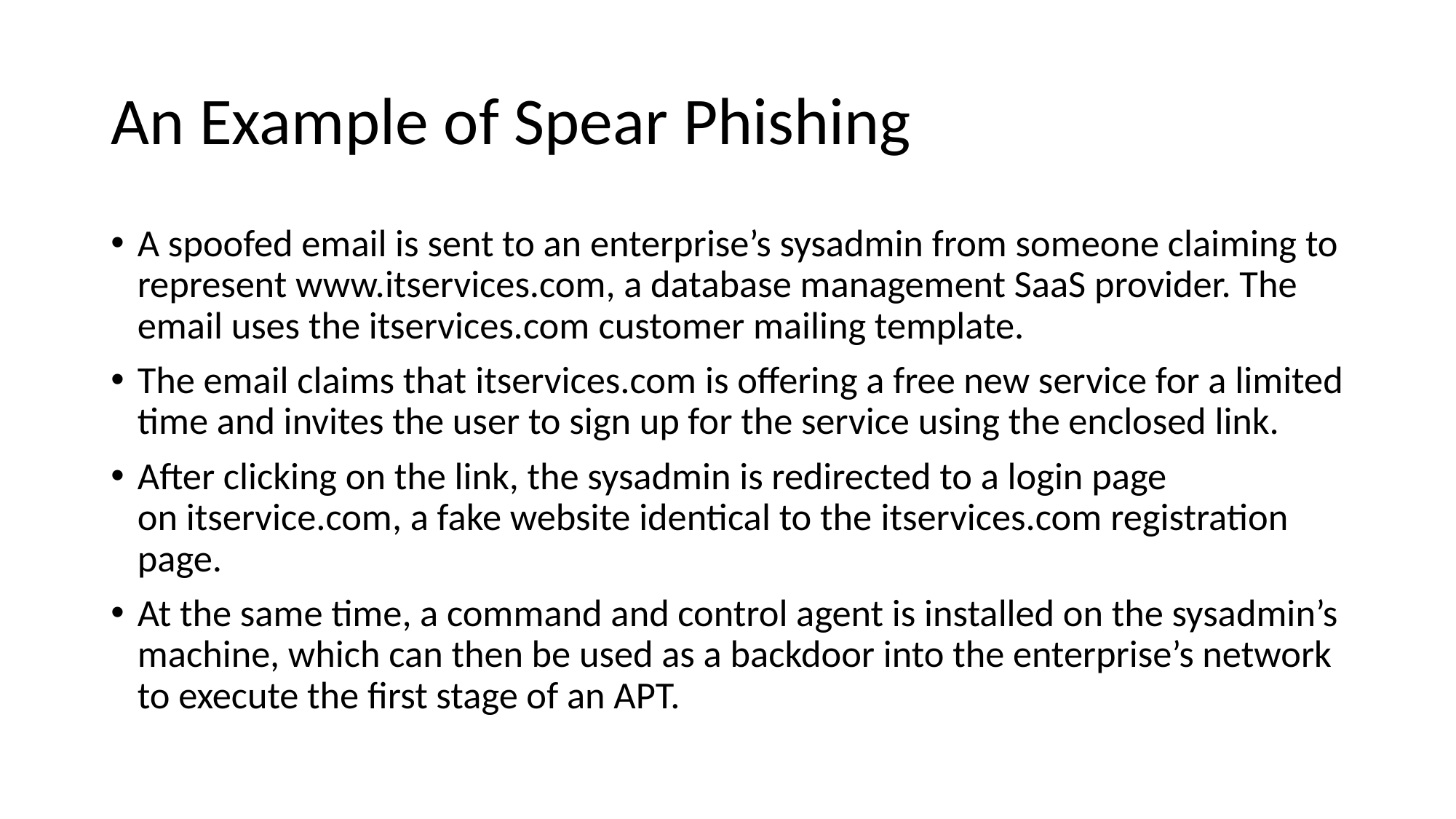

# An Example of Spear Phishing
A spoofed email is sent to an enterprise’s sysadmin from someone claiming to represent www.itservices.com, a database management SaaS provider. The email uses the itservices.com customer mailing template.
The email claims that itservices.com is offering a free new service for a limited time and invites the user to sign up for the service using the enclosed link.
After clicking on the link, the sysadmin is redirected to a login page on itservice.com, a fake website identical to the itservices.com registration page.
At the same time, a command and control agent is installed on the sysadmin’s machine, which can then be used as a backdoor into the enterprise’s network to execute the first stage of an APT.